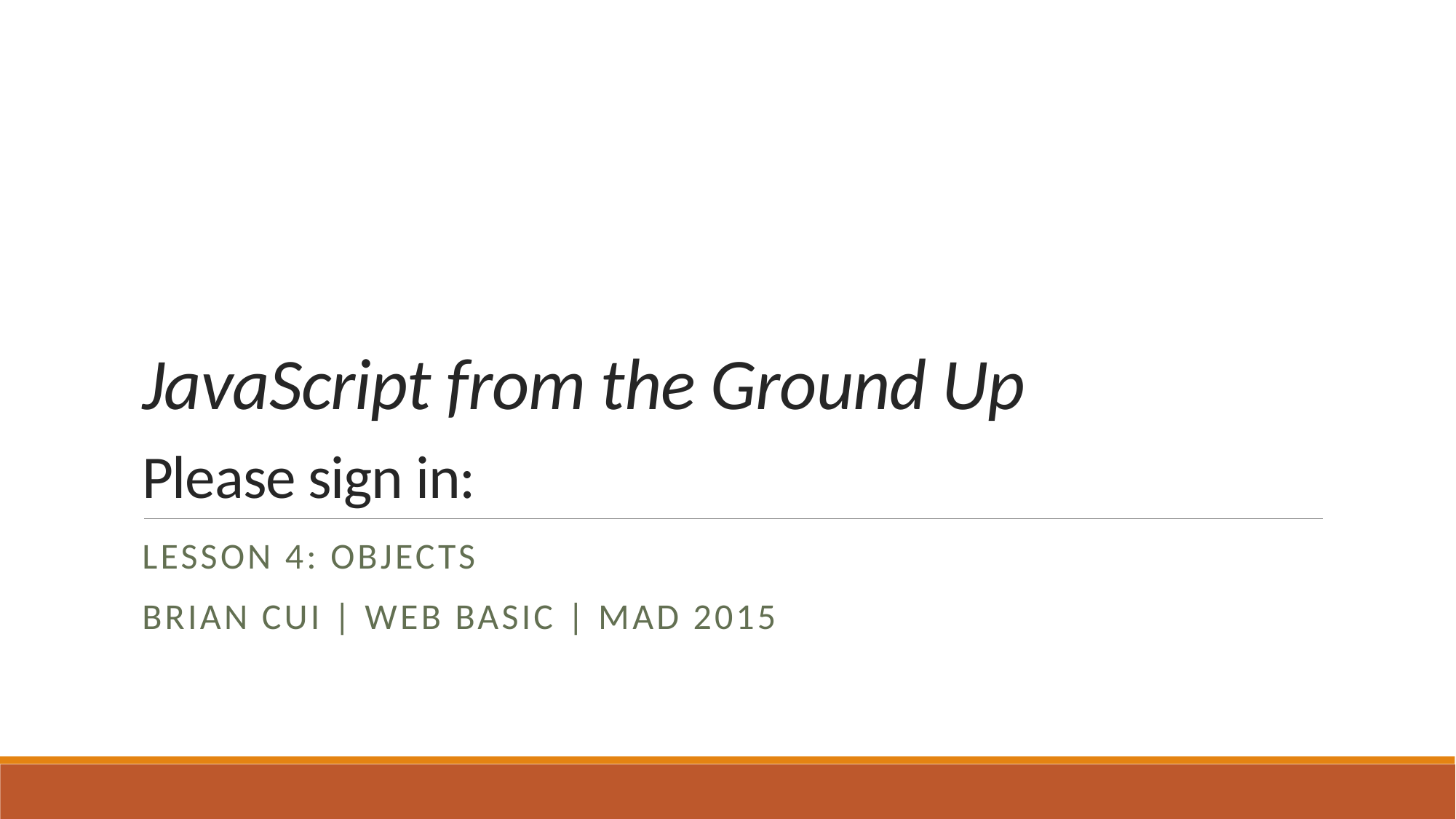

# JavaScript from the Ground Up Please sign in:
Lesson 4: OBJECTS
Brian Cui | Web Basic | MAD 2015